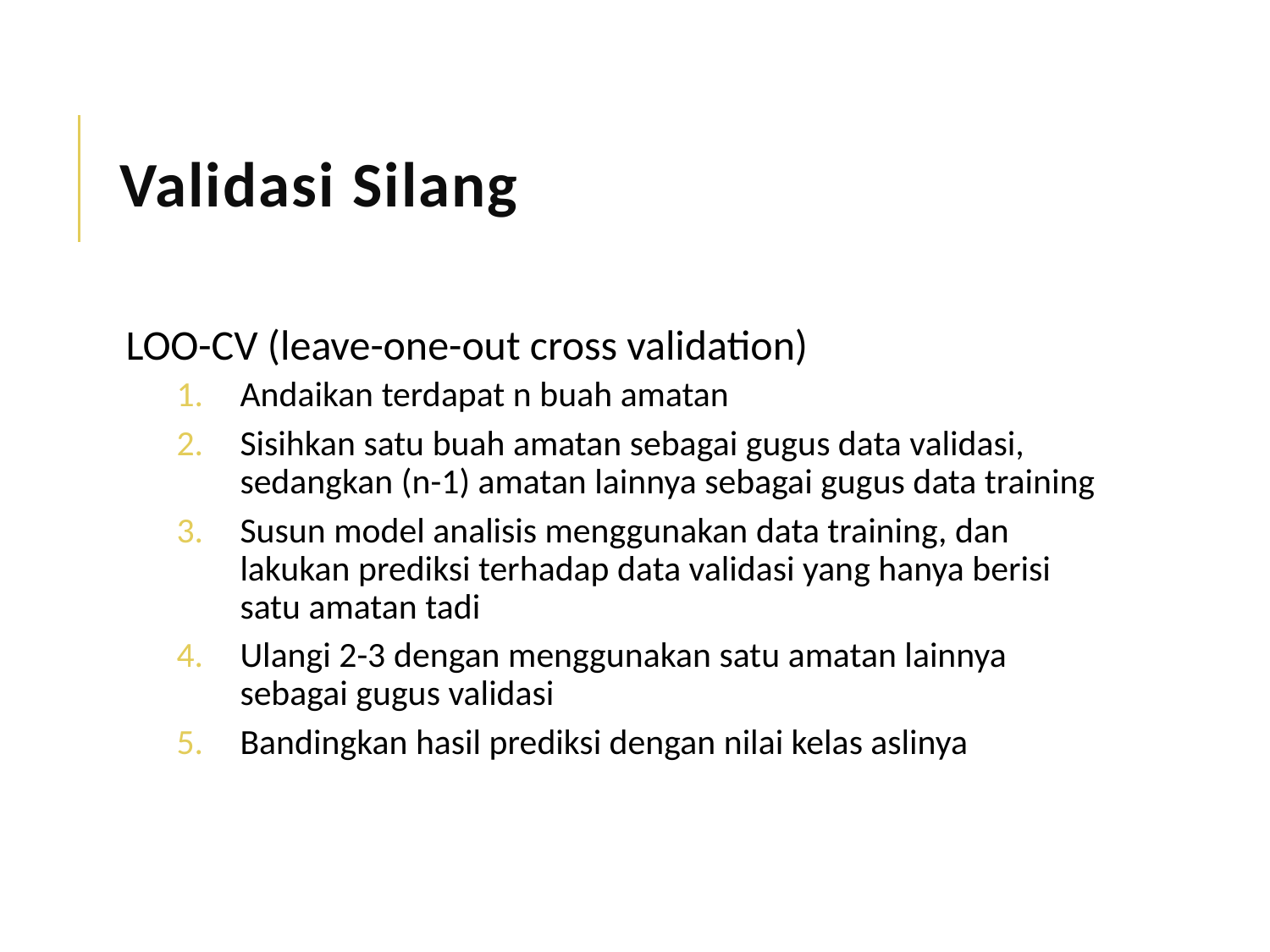

# Validasi Silang
LOO-CV (leave-one-out cross validation)
Andaikan terdapat n buah amatan
Sisihkan satu buah amatan sebagai gugus data validasi, sedangkan (n-1) amatan lainnya sebagai gugus data training
Susun model analisis menggunakan data training, dan lakukan prediksi terhadap data validasi yang hanya berisi satu amatan tadi
Ulangi 2-3 dengan menggunakan satu amatan lainnya sebagai gugus validasi
Bandingkan hasil prediksi dengan nilai kelas aslinya